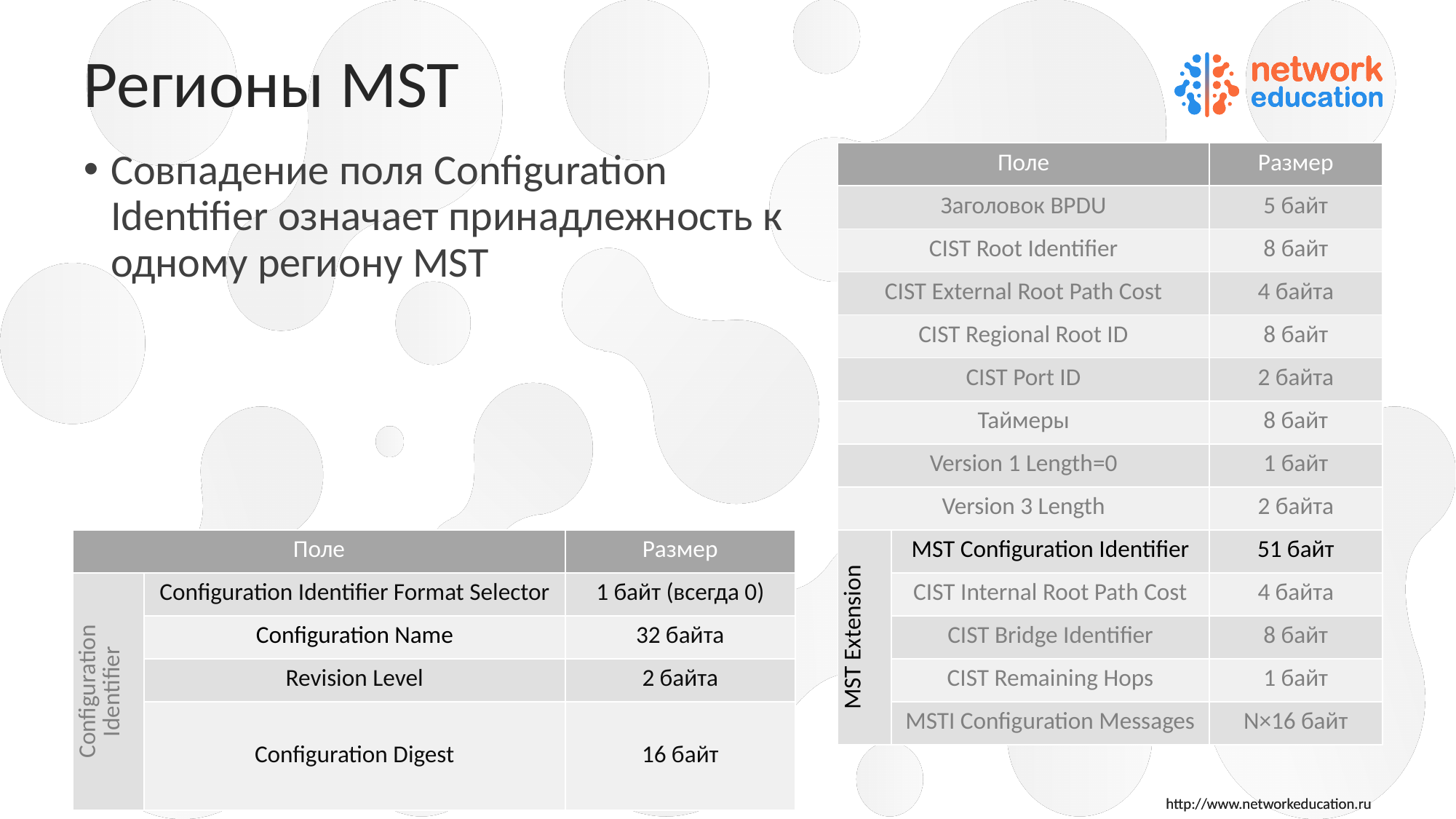

# Регионы MST
| Поле |  | Размер |
| --- | --- | --- |
| Заголовок BPDU |  | 5 байт |
| CIST Root Identifier |  | 8 байт |
| CIST External Root Path Cost |  | 4 байта |
| CIST Regional Root ID |  | 8 байт |
| CIST Port ID |  | 2 байта |
| Таймеры |  | 8 байт |
| Version 1 Length=0 |  | 1 байт |
| Version 3 Length |  | 2 байта |
| MST Extension | MST Configuration Identifier | 51 байт |
|  | CIST Internal Root Path Cost | 4 байта |
|  | CIST Bridge Identifier | 8 байт |
|  | CIST Remaining Hops | 1 байт |
|  | MSTI Configuration Messages | N×16 байт |
Совпадение поля Configuration Identifier означает принадлежность к одному региону MST
| Поле |  | Размер |
| --- | --- | --- |
| Configuration Identifier | Configuration Identifier Format Selector | 1 байт (всегда 0) |
|  | Configuration Name | 32 байта |
|  | Revision Level | 2 байта |
|  | Configuration Digest | 16 байт |
CCIE Enterprise: MSTP